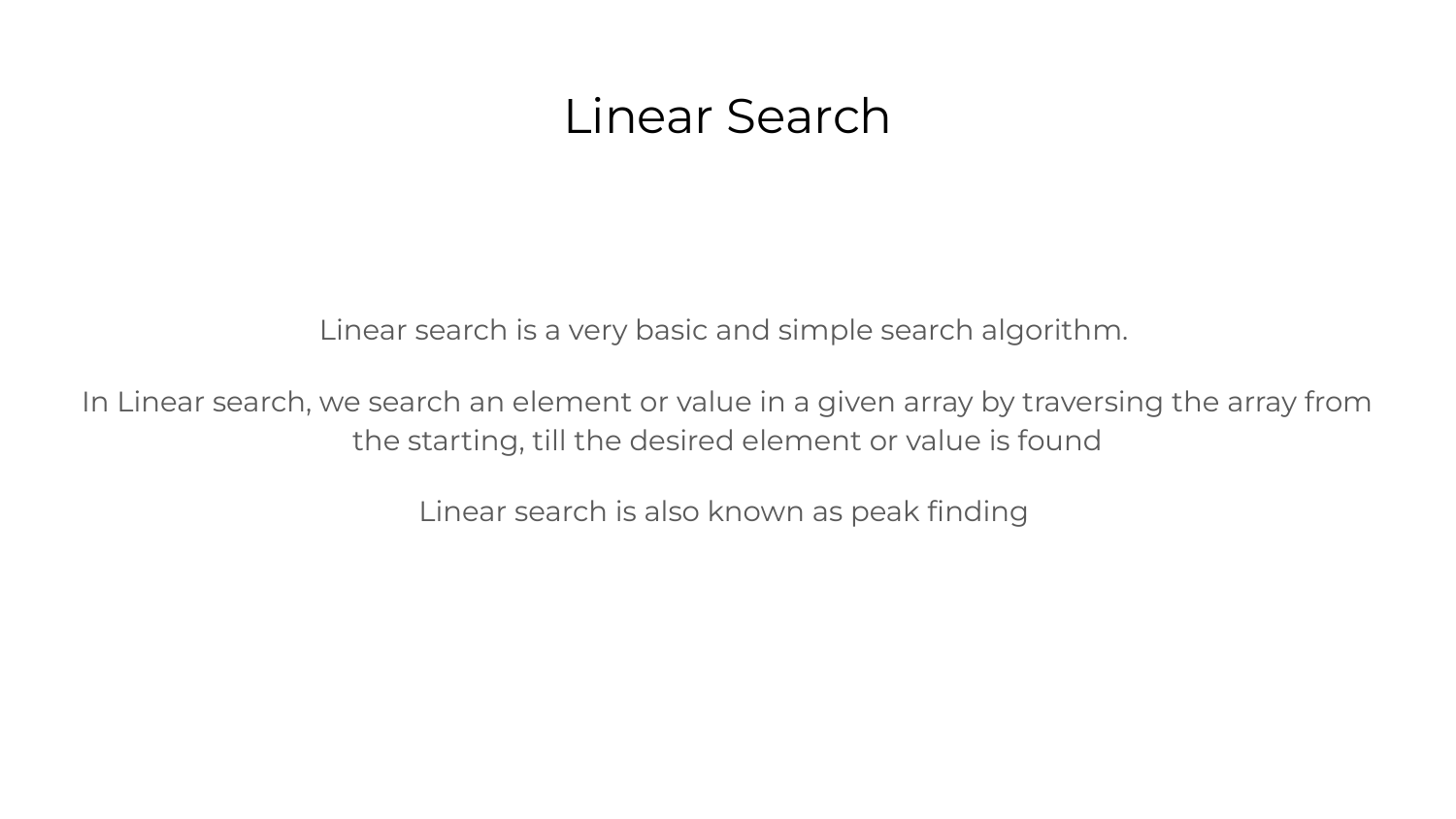

# Linear Search
Linear search is a very basic and simple search algorithm.
In Linear search, we search an element or value in a given array by traversing the array from the starting, till the desired element or value is found
Linear search is also known as peak finding